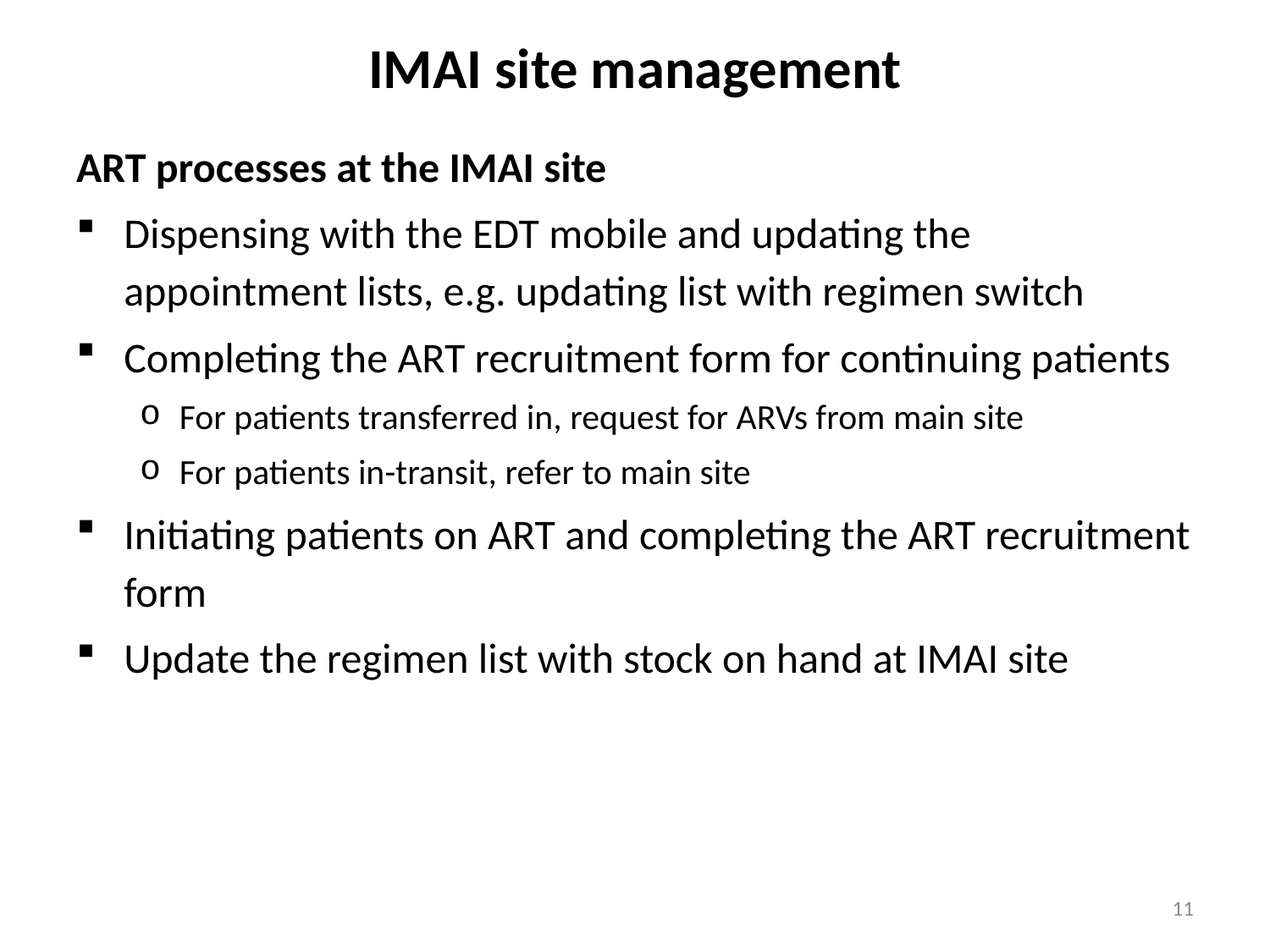

# IMAI site management
ART processes at the IMAI site
Dispensing with the EDT mobile and updating the appointment lists, e.g. updating list with regimen switch
Completing the ART recruitment form for continuing patients
For patients transferred in, request for ARVs from main site
For patients in-transit, refer to main site
Initiating patients on ART and completing the ART recruitment form
Update the regimen list with stock on hand at IMAI site

11